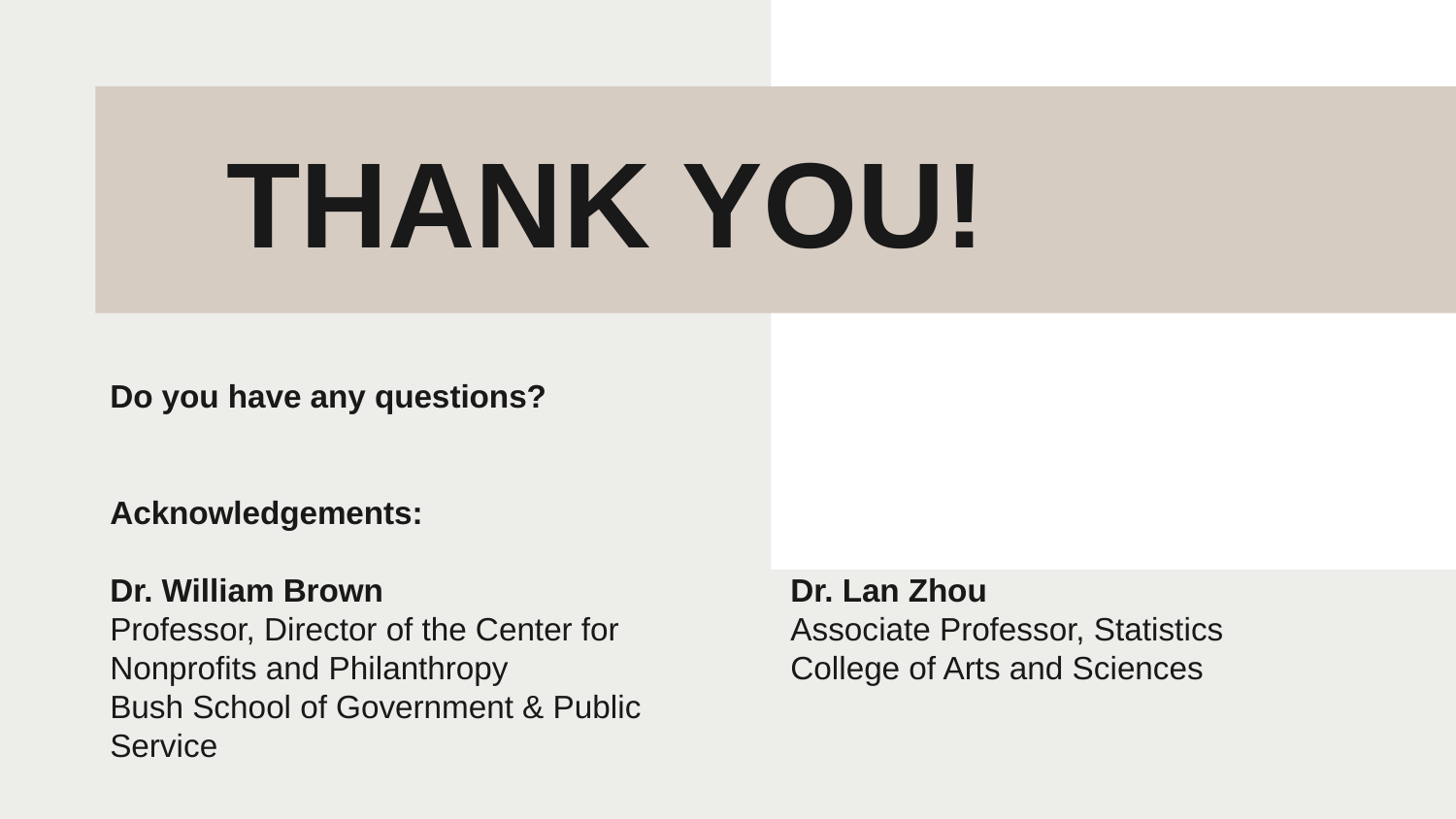

# THANK YOU!
Do you have any questions?

Acknowledgements:

Dr. William Brown
Professor, Director of the Center for Nonprofits and Philanthropy
Bush School of Government & Public Service

Dr. Lan Zhou
Associate Professor, Statistics
College of Arts and Sciences